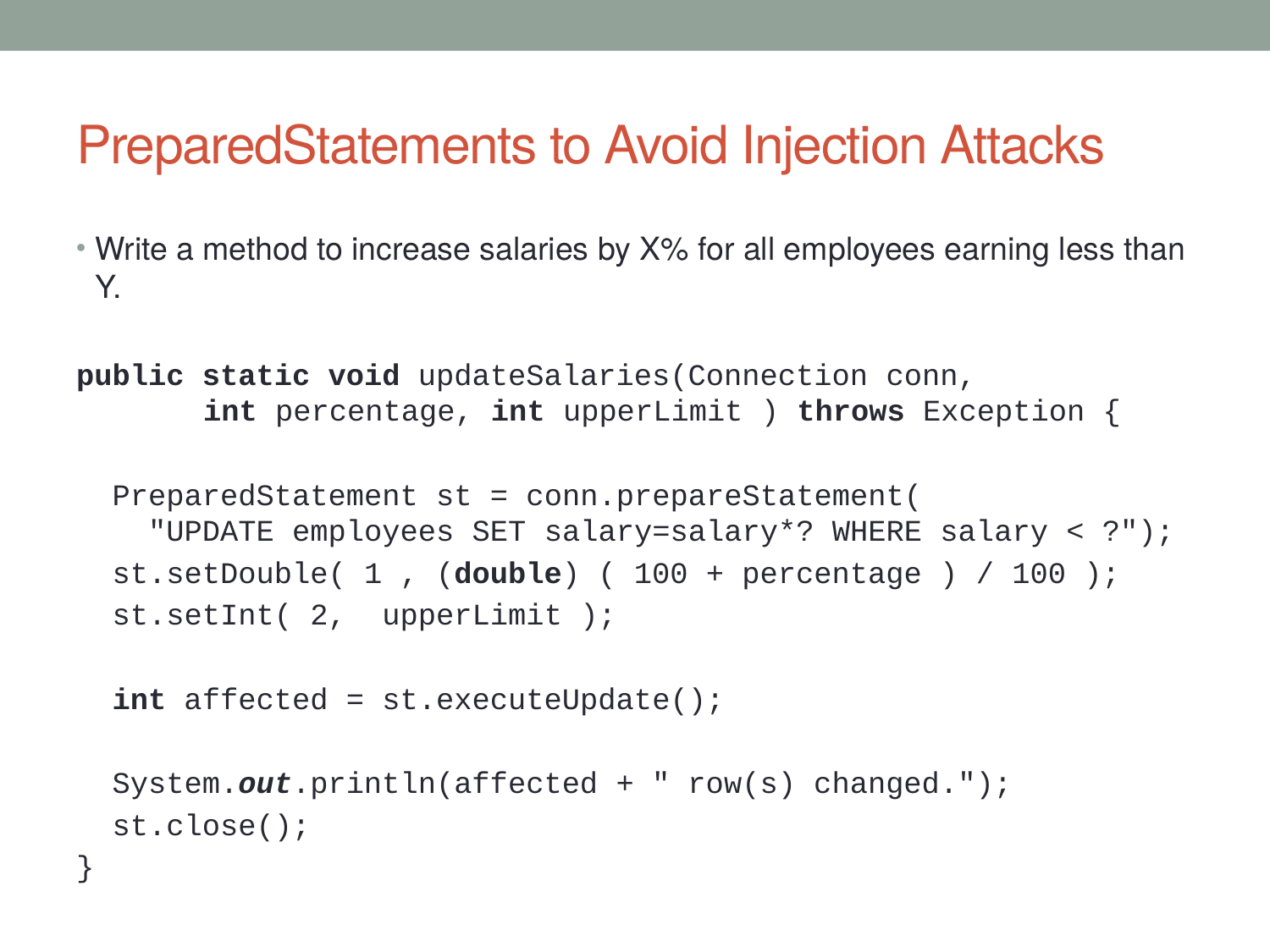

# PreparedStatements to Avoid Injection Attacks
Write a method to increase salaries by X% for all employees earning less than Y.

public static void updateSalaries(Connection conn,
	int percentage, int upperLimit ) throws Exception {

  PreparedStatement st = conn.prepareStatement(
    "UPDATE employees SET salary=salary*? WHERE salary < ?");
  st.setDouble( 1 , (double) ( 100 + percentage ) / 100 );
  st.setInt( 2,  upperLimit );

  int affected = st.executeUpdate();

  System.out.println(affected + " row(s) changed.");
  st.close();
}